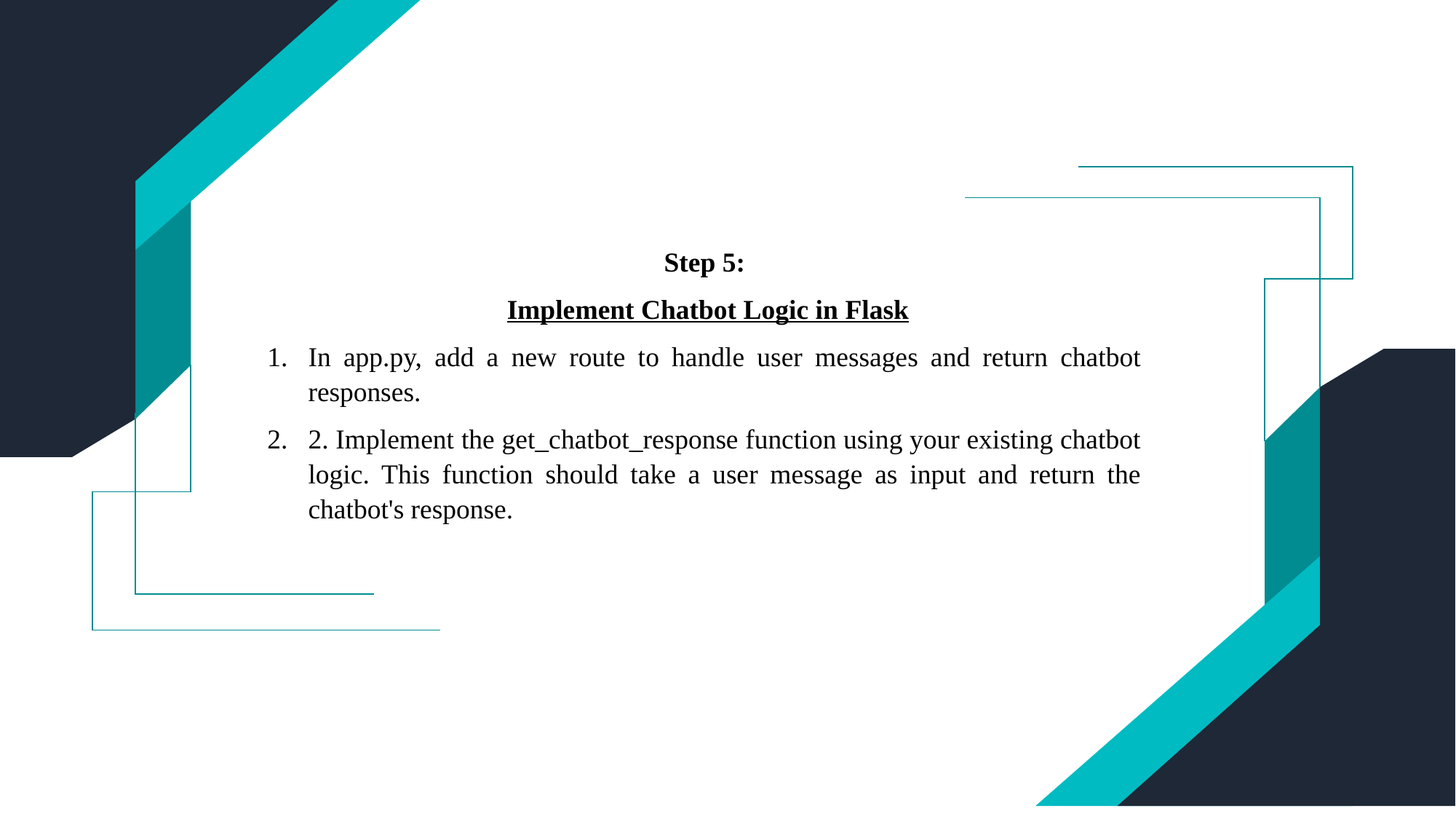

Step 5:
 Implement Chatbot Logic in Flask
In app.py, add a new route to handle user messages and return chatbot responses.
2. Implement the get_chatbot_response function using your existing chatbot logic. This function should take a user message as input and return the chatbot's response.